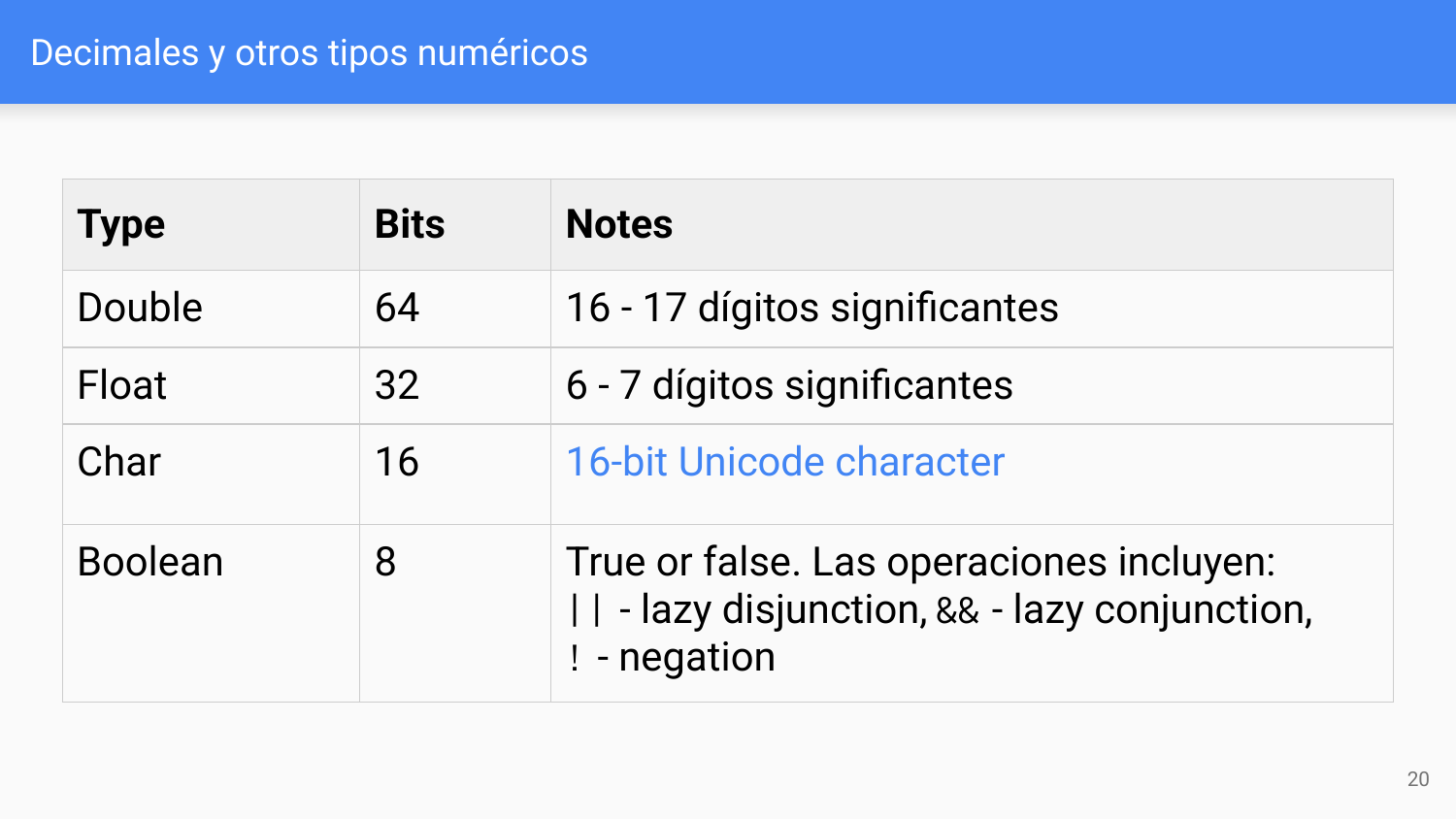

# Decimales y otros tipos numéricos
| Type | Bits | Notes |
| --- | --- | --- |
| Double | 64 | 16 - 17 dígitos significantes |
| Float | 32 | 6 - 7 dígitos significantes |
| Char | 16 | 16-bit Unicode character |
| Boolean | 8 | True or false. Las operaciones incluyen: || - lazy disjunction, && - lazy conjunction, ! - negation |
20